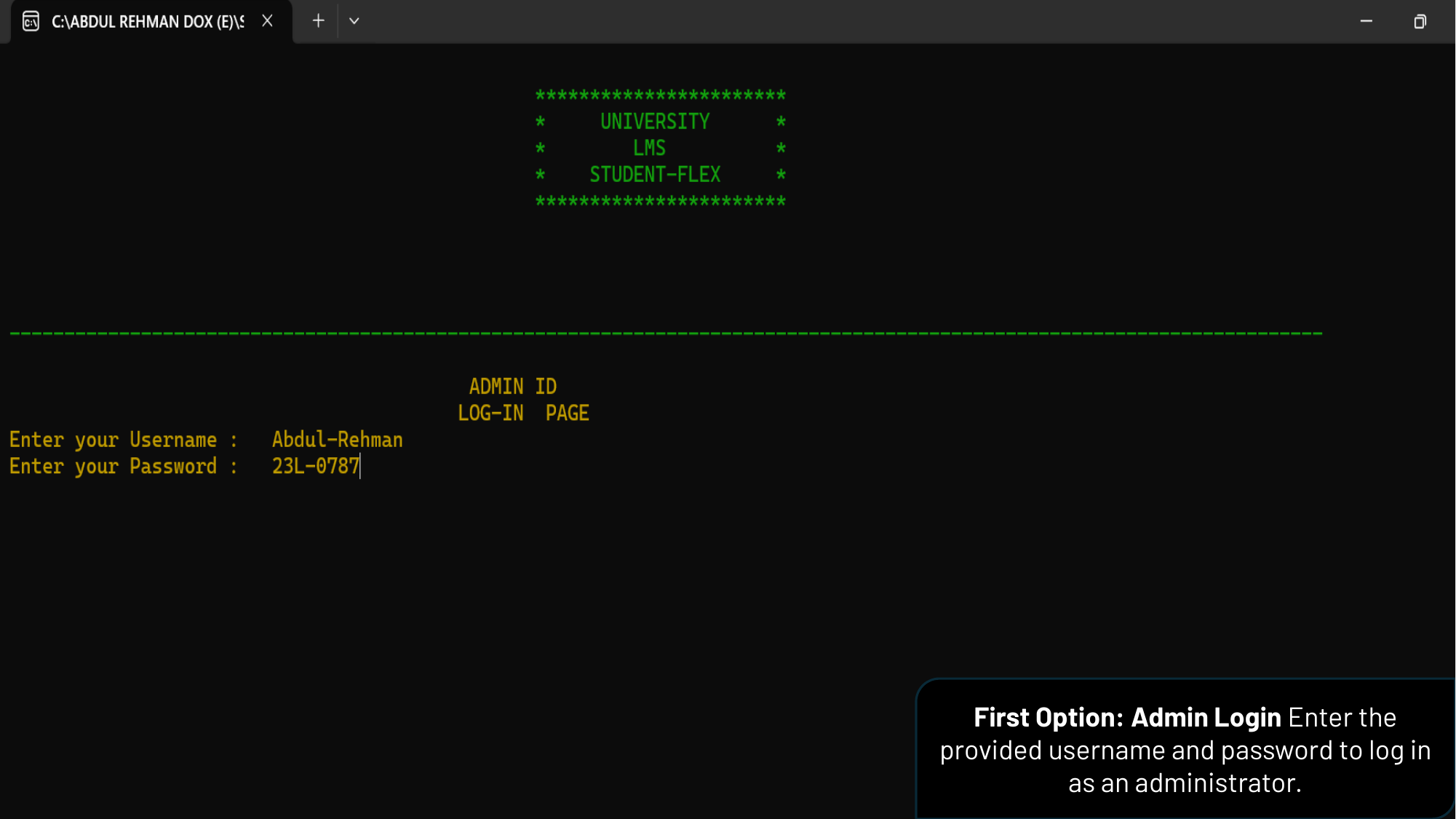

First Option: Admin Login Enter the provided username and password to log in as an administrator.